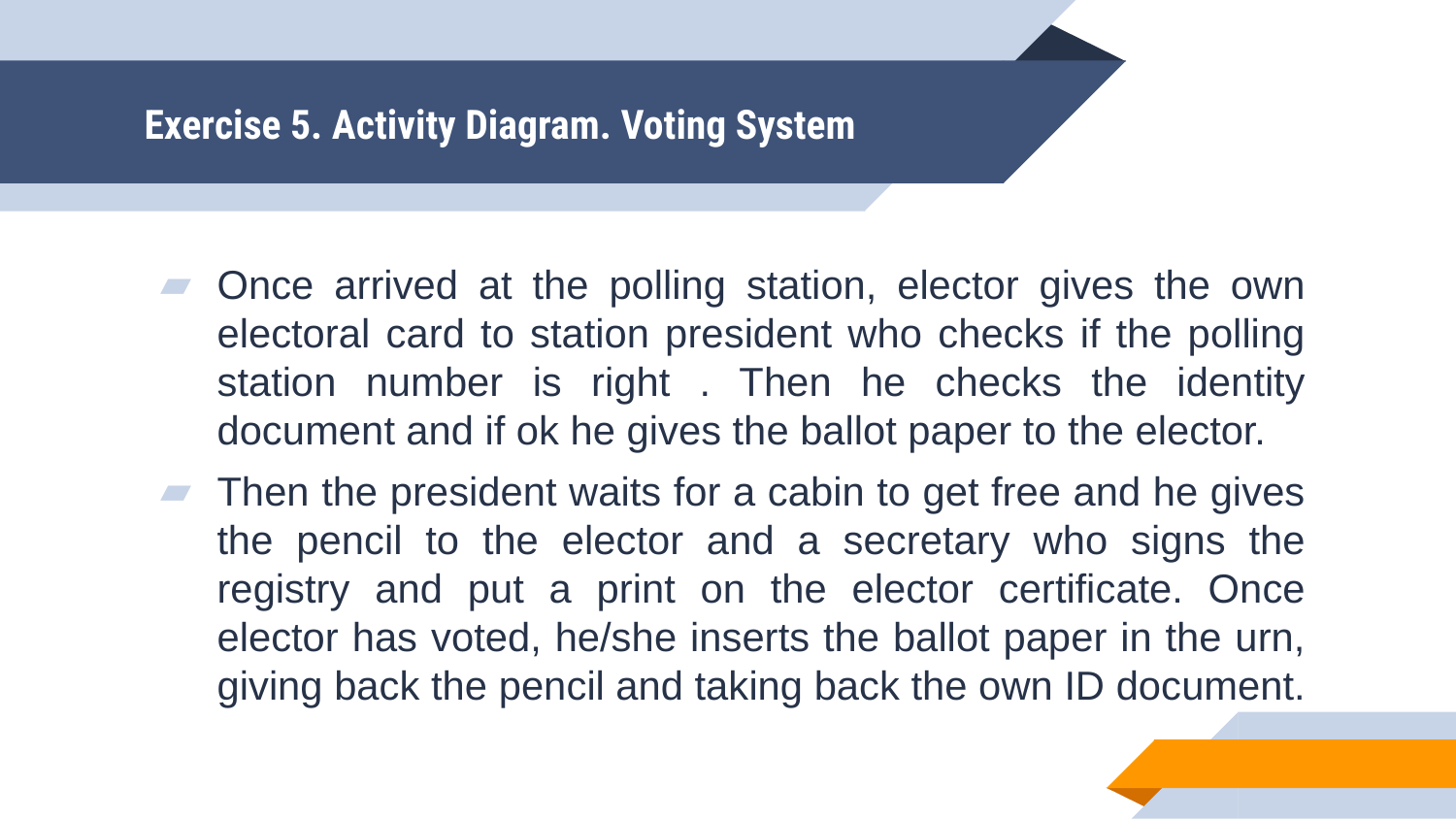

# Exercise 5. Activity Diagram. Voting System
Once arrived at the polling station, elector gives the own electoral card to station president who checks if the polling station number is right . Then he checks the identity document and if ok he gives the ballot paper to the elector.
Then the president waits for a cabin to get free and he gives the pencil to the elector and a secretary who signs the registry and put a print on the elector certificate. Once elector has voted, he/she inserts the ballot paper in the urn, giving back the pencil and taking back the own ID document.